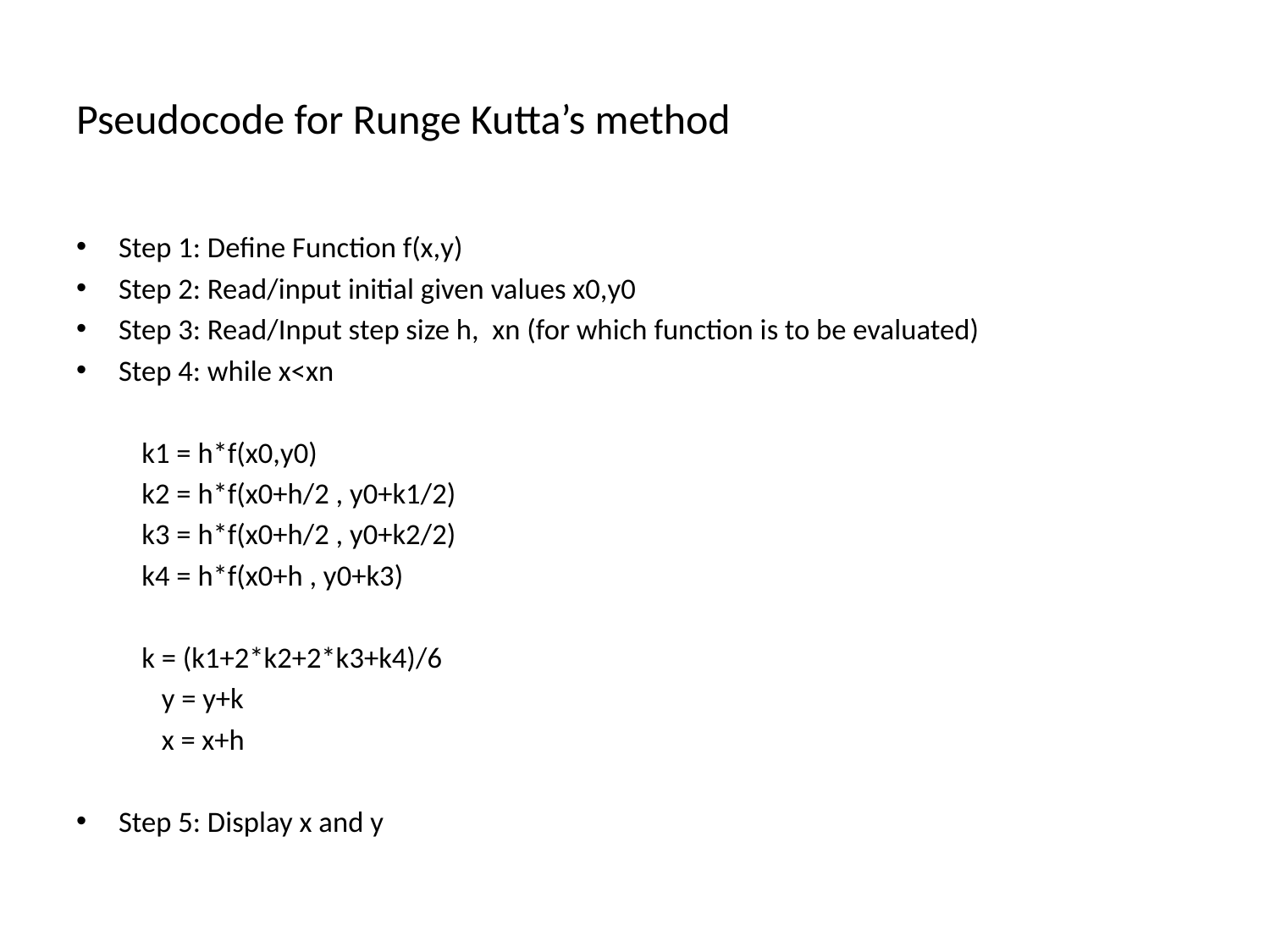

# Pseudocode for Runge Kutta’s method
Step 1: Define Function f(x,y)
Step 2: Read/input initial given values x0,y0
Step 3: Read/Input step size h,  xn (for which function is to be evaluated)
Step 4: while x<xn

          k1 = h*f(x0,y0)
          k2 = h*f(x0+h/2 , y0+k1/2)
          k3 = h*f(x0+h/2 , y0+k2/2)
          k4 = h*f(x0+h , y0+k3)

          k = (k1+2*k2+2*k3+k4)/6
             y = y+k
             x = x+h

Step 5: Display x and y